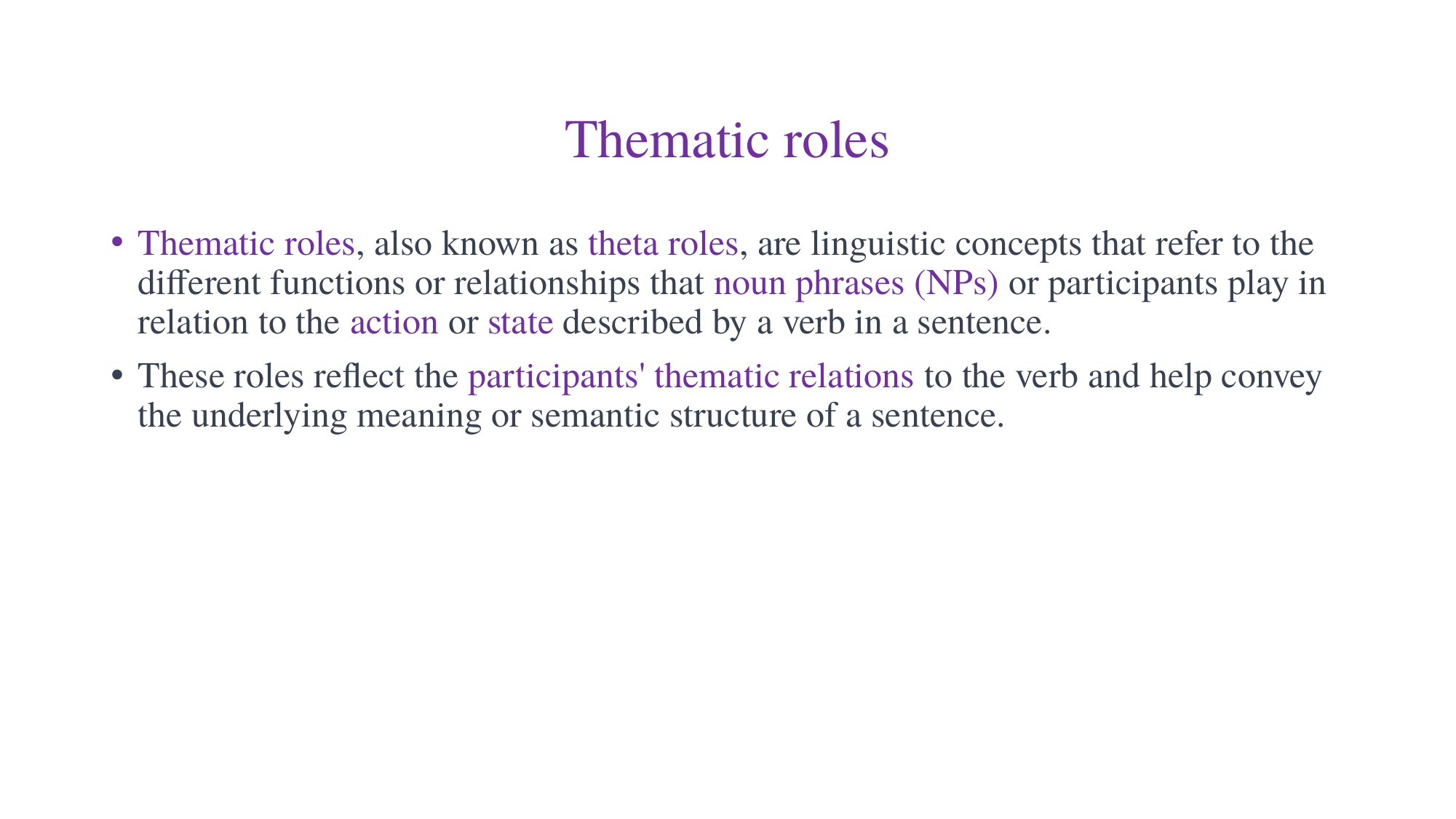

# Thematic roles
Thematic roles, also known as theta roles, are linguistic concepts that refer to the different functions or relationships that noun phrases (NPs) or participants play in relation to the action or state described by a verb in a sentence.
These roles reflect the participants' thematic relations to the verb and help convey the underlying meaning or semantic structure of a sentence.